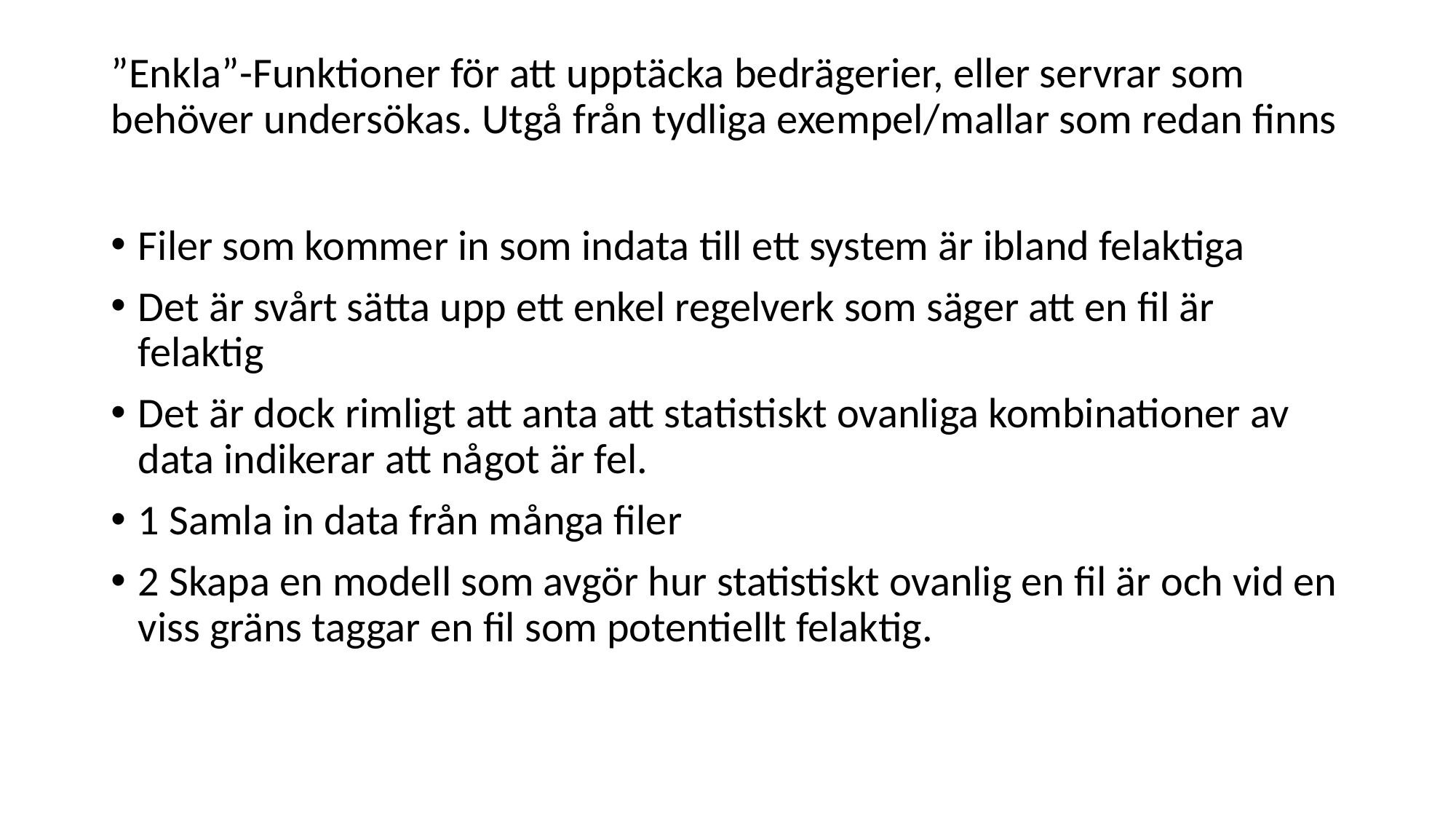

# ”Enkla”-Funktioner för att upptäcka bedrägerier, eller servrar som behöver undersökas. Utgå från tydliga exempel/mallar som redan finns
Filer som kommer in som indata till ett system är ibland felaktiga
Det är svårt sätta upp ett enkel regelverk som säger att en fil är felaktig
Det är dock rimligt att anta att statistiskt ovanliga kombinationer av data indikerar att något är fel.
1 Samla in data från många filer
2 Skapa en modell som avgör hur statistiskt ovanlig en fil är och vid en viss gräns taggar en fil som potentiellt felaktig.